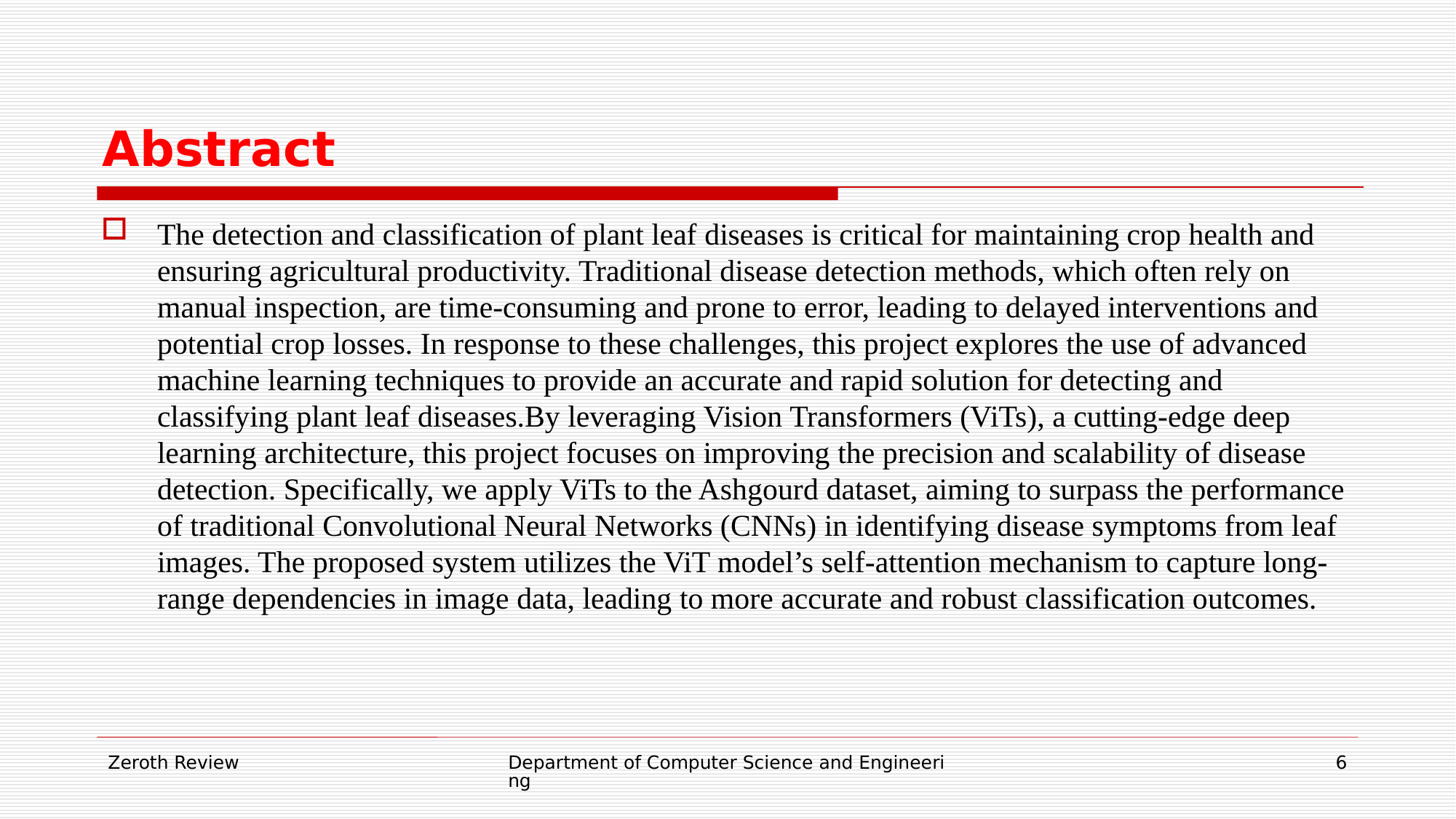

# Abstract
The detection and classification of plant leaf diseases is critical for maintaining crop health and ensuring agricultural productivity. Traditional disease detection methods, which often rely on manual inspection, are time-consuming and prone to error, leading to delayed interventions and potential crop losses. In response to these challenges, this project explores the use of advanced machine learning techniques to provide an accurate and rapid solution for detecting and classifying plant leaf diseases.By leveraging Vision Transformers (ViTs), a cutting-edge deep learning architecture, this project focuses on improving the precision and scalability of disease detection. Specifically, we apply ViTs to the Ashgourd dataset, aiming to surpass the performance of traditional Convolutional Neural Networks (CNNs) in identifying disease symptoms from leaf images. The proposed system utilizes the ViT model’s self-attention mechanism to capture long-range dependencies in image data, leading to more accurate and robust classification outcomes.

Zeroth Review
Department of Computer Science and Engineering
6